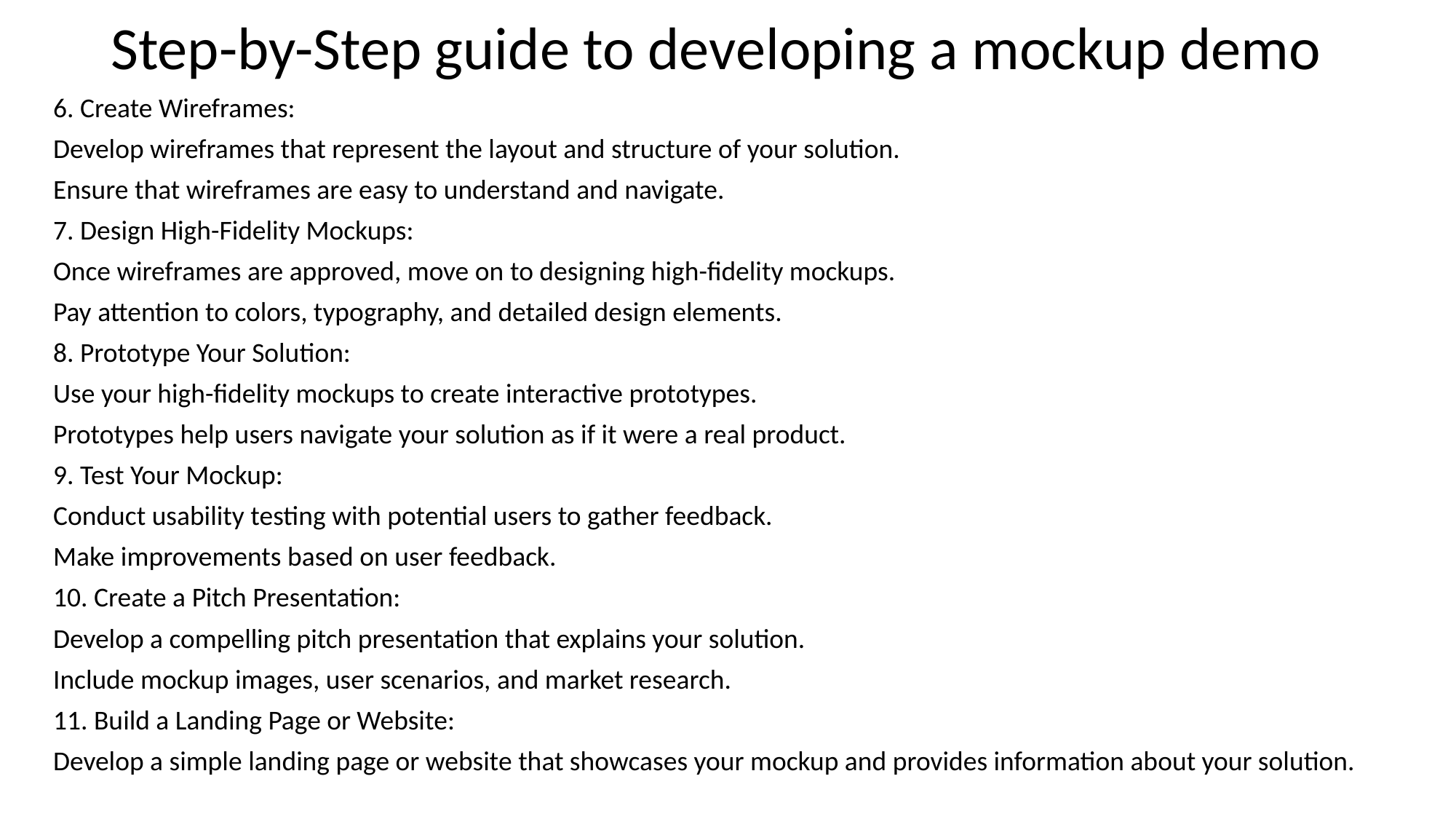

# Step-by-Step guide to developing a mockup demo
6. Create Wireframes:
Develop wireframes that represent the layout and structure of your solution.
Ensure that wireframes are easy to understand and navigate.
7. Design High-Fidelity Mockups:
Once wireframes are approved, move on to designing high-fidelity mockups.
Pay attention to colors, typography, and detailed design elements.
8. Prototype Your Solution:
Use your high-fidelity mockups to create interactive prototypes.
Prototypes help users navigate your solution as if it were a real product.
9. Test Your Mockup:
Conduct usability testing with potential users to gather feedback.
Make improvements based on user feedback.
10. Create a Pitch Presentation:
Develop a compelling pitch presentation that explains your solution.
Include mockup images, user scenarios, and market research.
11. Build a Landing Page or Website:
Develop a simple landing page or website that showcases your mockup and provides information about your solution.